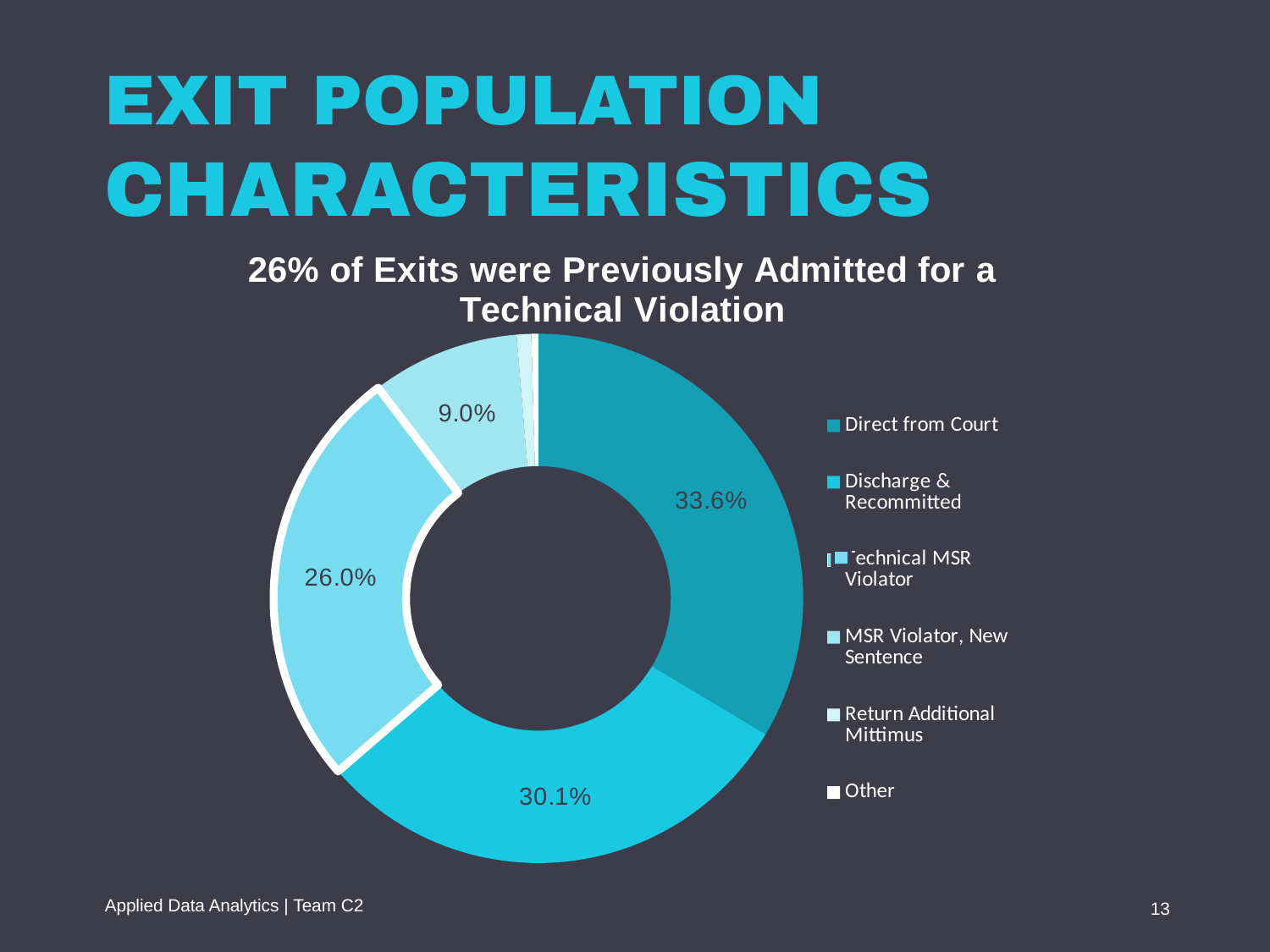

EXIT POPULATION
CHARACTERISTICS

### Chart: 26% of Exits were Previously Admitted for a Technical Violation

| Category | Exits |
|---|---|
| Direct from Court | 0.33584839984438664 |
| Discharge & Recommitted | 0.3007534961813305 |
| Technical MSR Violator | 0.25991864425288536 |
| MSR Violator, New Sentence | 0.09026256338854877 |
| Return Additional Mittimus | 0.008940942006729595 |
| Other | 0.004275954326119154 |

Applied Data Analytics | Team C2
13